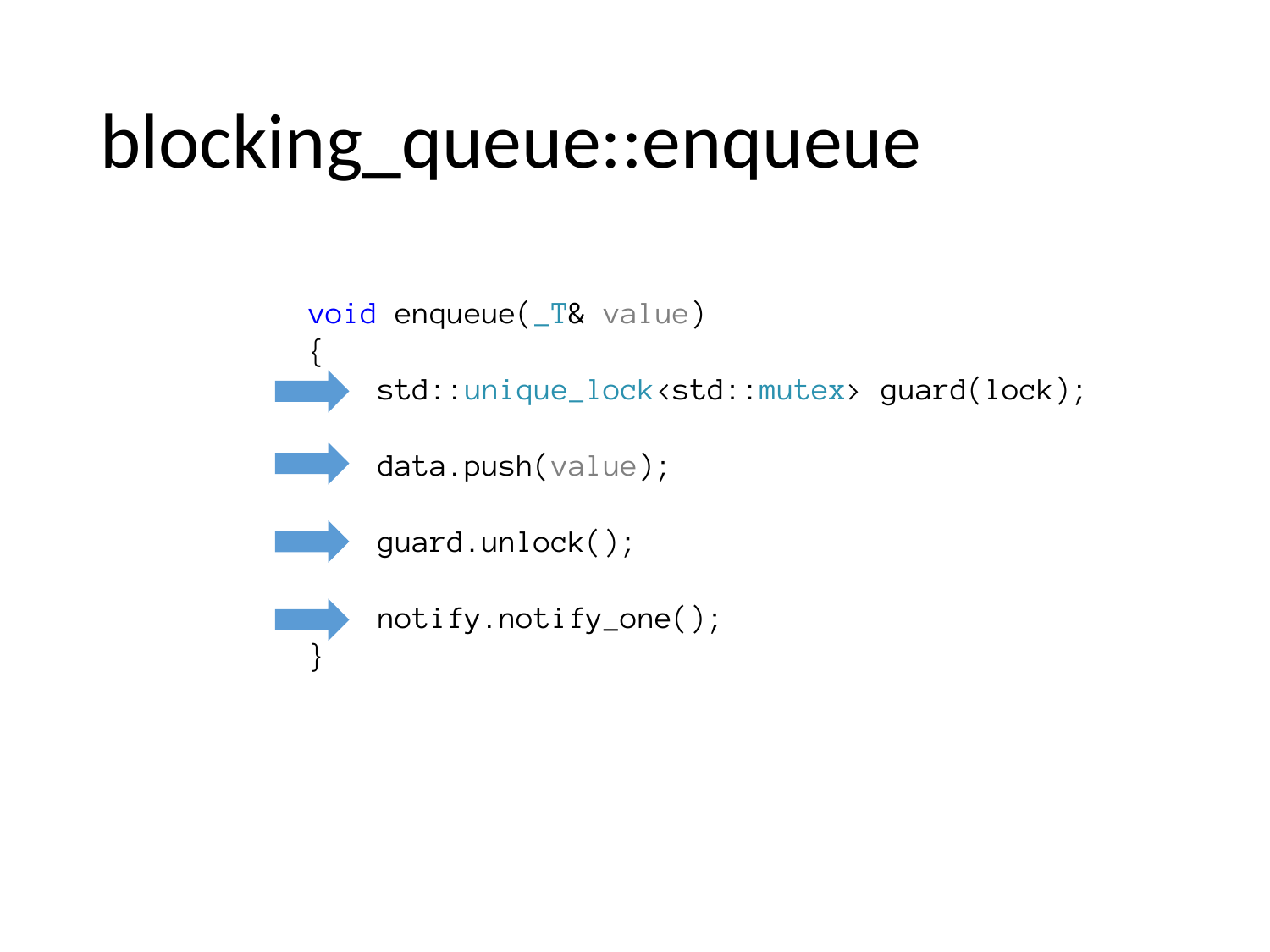

# blocking_queue::enqueue
void enqueue(_T& value)
{
    std::unique_lock<std::mutex> guard(lock);

    data.push(value);

    guard.unlock();

    notify.notify_one();
}